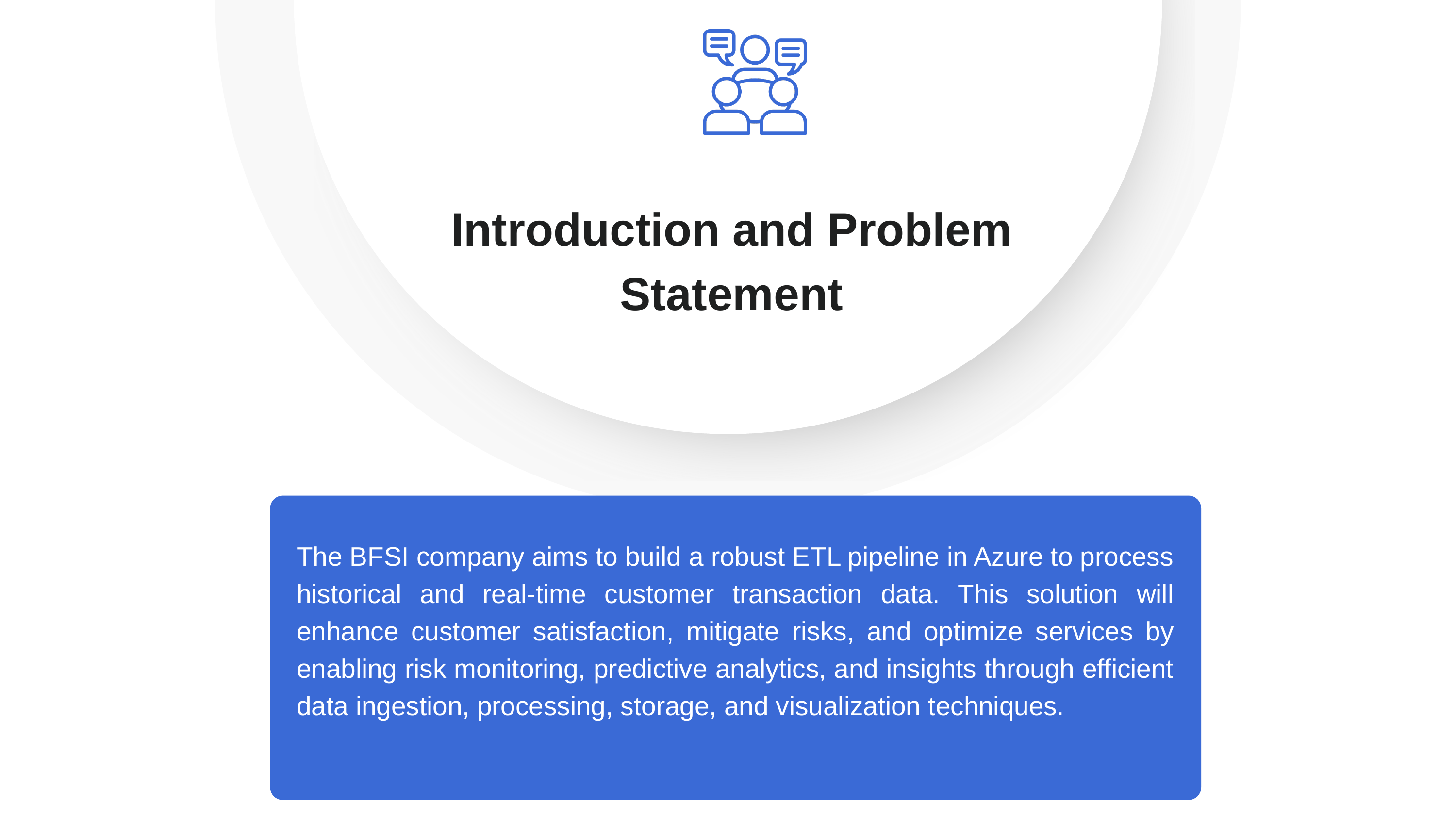

Introduction and Problem Statement

The BFSI company aims to build a robust ETL pipeline in Azure to process historical and real-time customer transaction data. This solution will enhance customer satisfaction, mitigate risks, and optimize services by enabling risk monitoring, predictive analytics, and insights through efficient data ingestion, processing, storage, and visualization techniques.